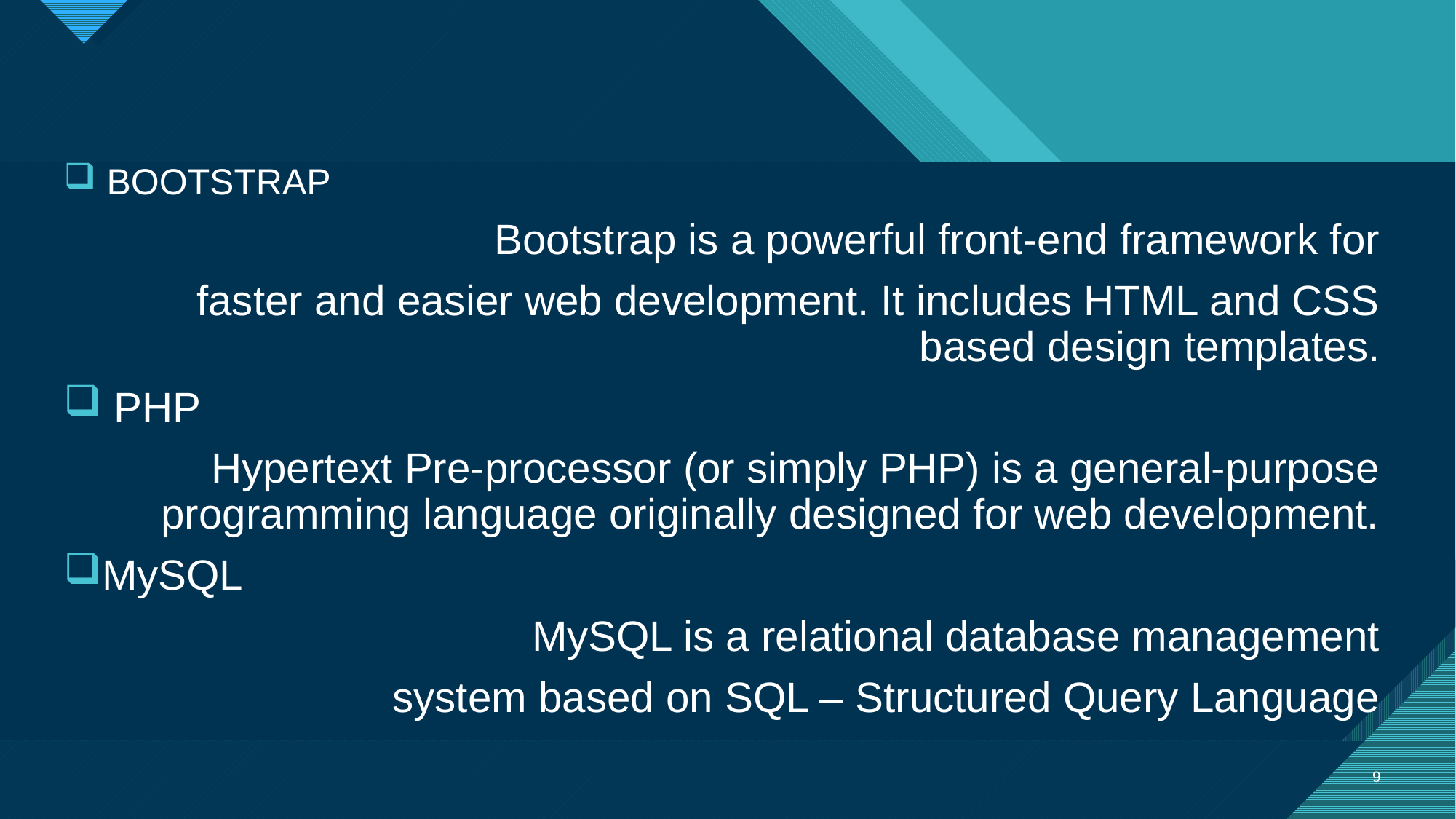

BOOTSTRAP
Bootstrap is a powerful front-end framework for
 faster and easier web development. It includes HTML and CSS based design templates.
 PHP
Hypertext Pre-processor (or simply PHP) is a general-purpose programming language originally designed for web development.
MySQL
MySQL is a relational database management
 system based on SQL – Structured Query Language

9